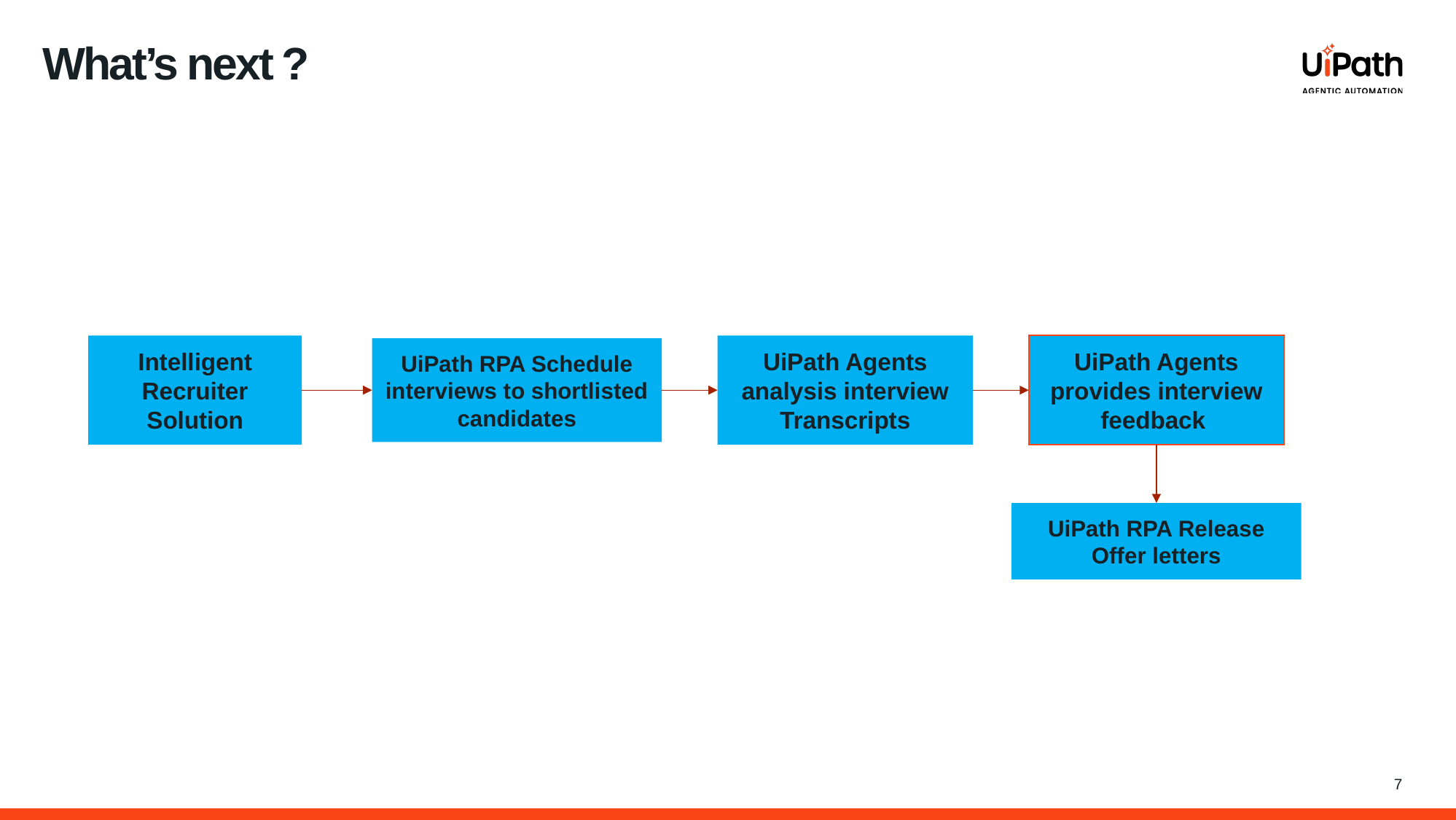

# What’s next ?
After successfully implementing the ‘Intelligent Recruiter’ Solution using UiPath Agents, further the solution can be extended to cover the hiring life cycle.
UiPath Agents analysis interview Transcripts
UiPath Agents provides interview feedback
Intelligent Recruiter Solution
UiPath RPA Schedule interviews to shortlisted candidates
UiPath RPA Release Offer letters
7